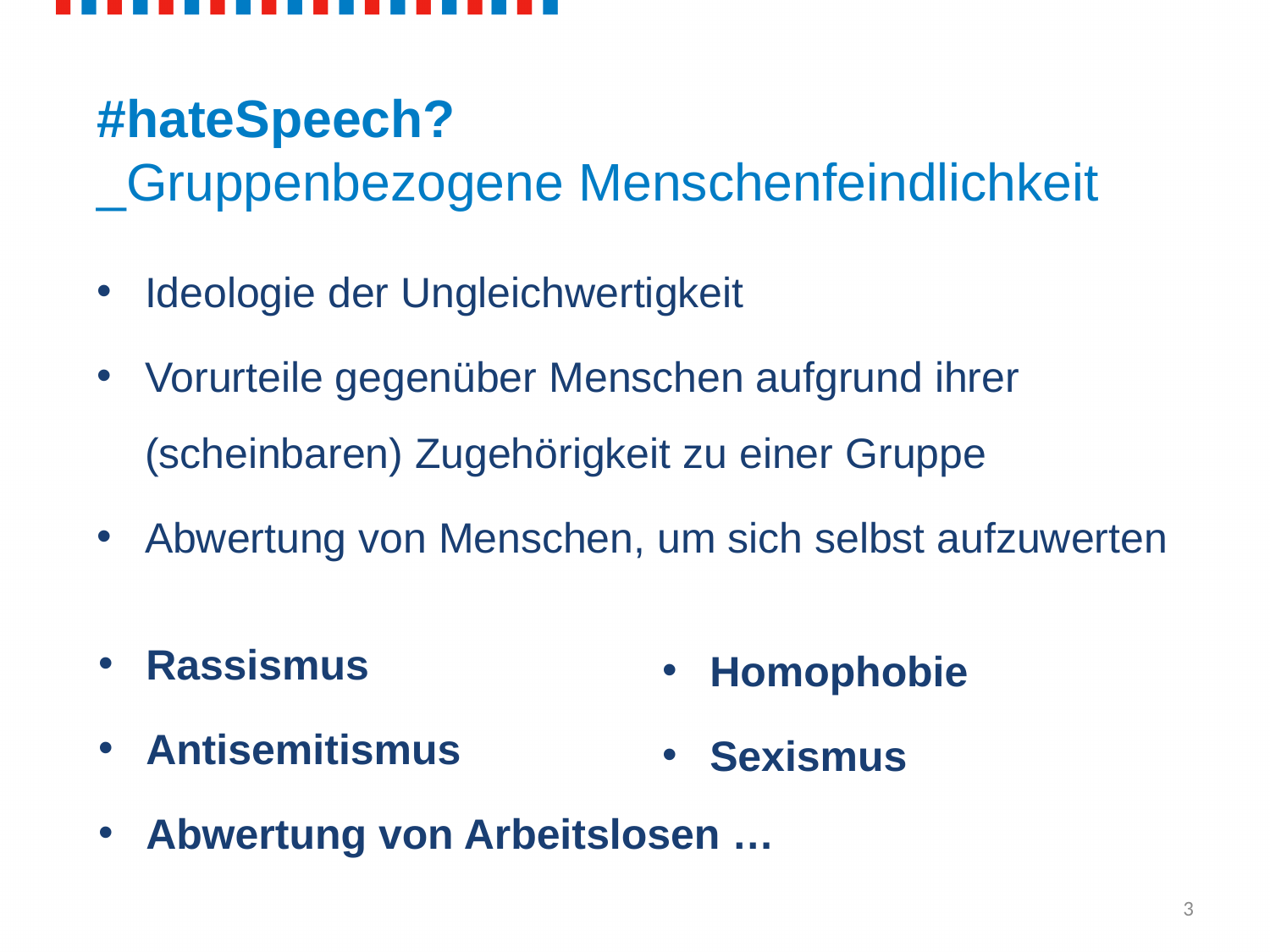

#hateSpeech?
_Gruppenbezogene Menschenfeindlichkeit
Ideologie der Ungleichwertigkeit
Vorurteile gegenüber Menschen aufgrund ihrer (scheinbaren) Zugehörigkeit zu einer Gruppe
Abwertung von Menschen, um sich selbst aufzuwerten

Rassismus
Antisemitismus
Abwertung von Arbeitslosen …

Homophobie
Sexismus

3